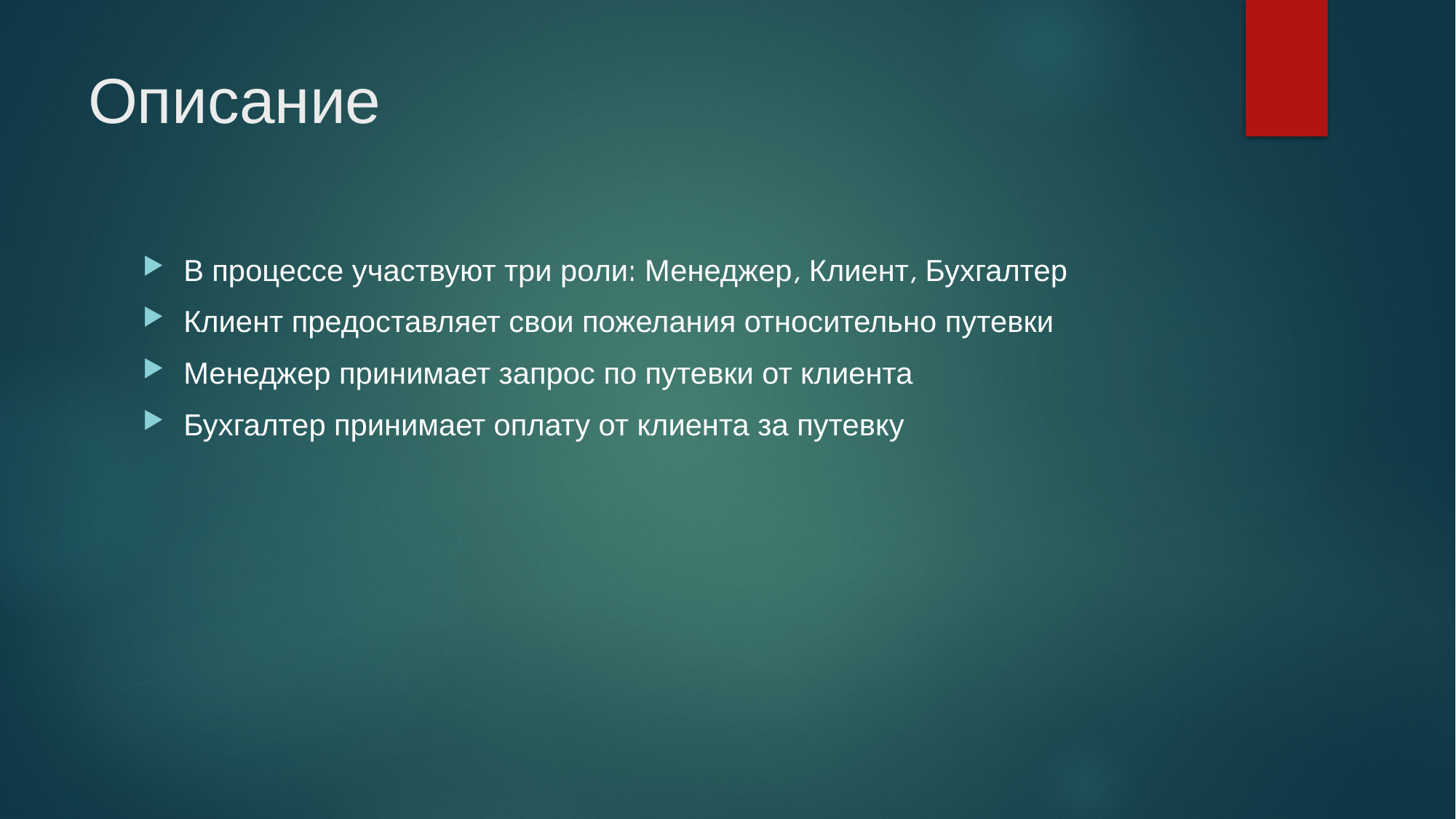

# Описание
В процессе участвуют три роли: Менеджер, Клиент, Бухгалтер
Клиент предоставляет свои пожелания относительно путевки
Менеджер принимает запрос по путевки от клиента
Бухгалтер принимает оплату от клиента за путевку